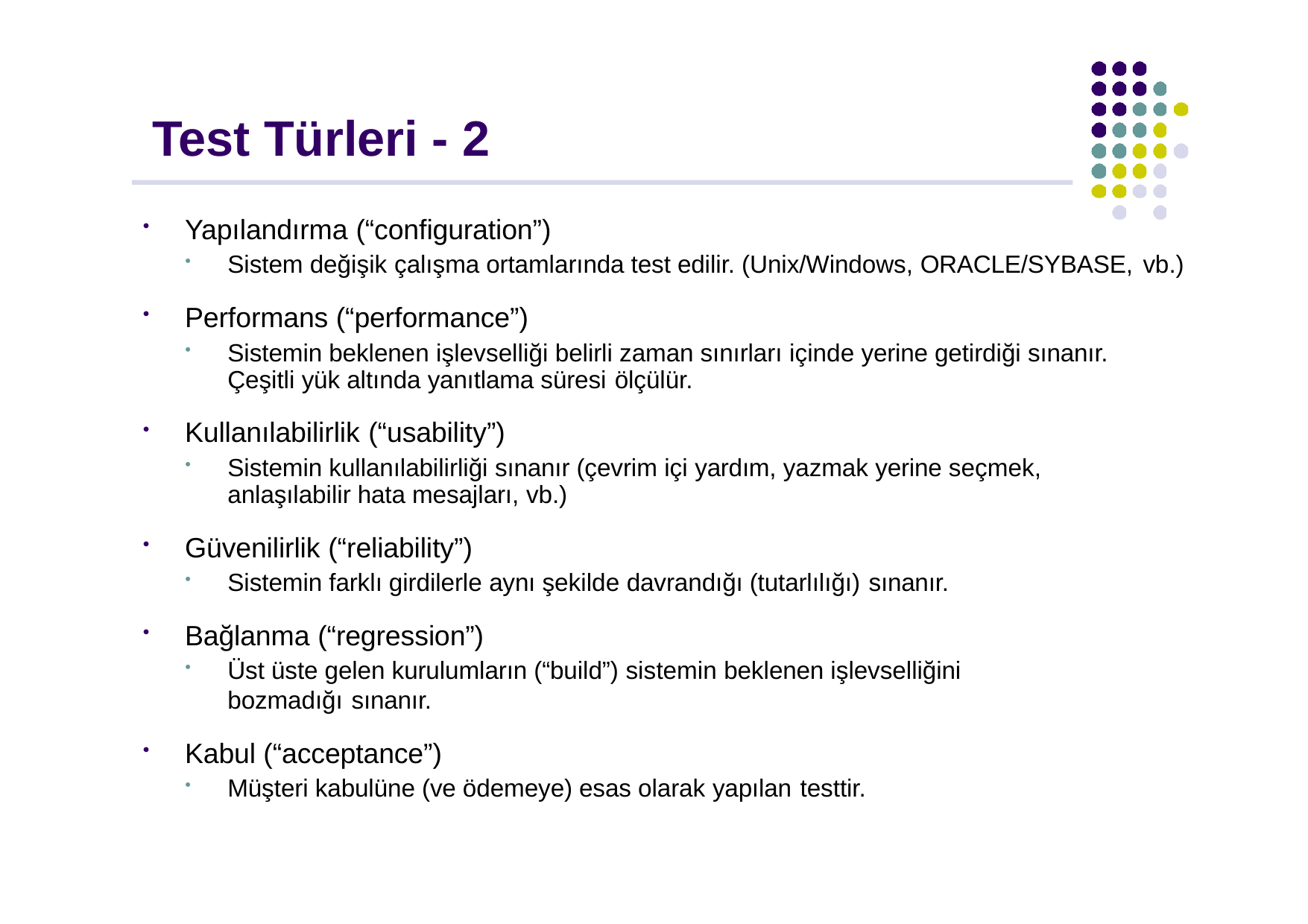

# Test Türleri - 2
Yapılandırma (“configuration”)
Sistem değişik çalışma ortamlarında test edilir. (Unix/Windows, ORACLE/SYBASE, vb.)
Performans (“performance”)
Sistemin beklenen işlevselliği belirli zaman sınırları içinde yerine getirdiği sınanır.  Çeşitli yük altında yanıtlama süresi ölçülür.
Kullanılabilirlik (“usability”)
Sistemin kullanılabilirliği sınanır (çevrim içi yardım, yazmak yerine seçmek,  anlaşılabilir hata mesajları, vb.)
Güvenilirlik (“reliability”)
Sistemin farklı girdilerle aynı şekilde davrandığı (tutarlılığı) sınanır.
Bağlanma (“regression”)
Üst üste gelen kurulumların (“build”) sistemin beklenen işlevselliğini bozmadığı sınanır.
Kabul (“acceptance”)
Müşteri kabulüne (ve ödemeye) esas olarak yapılan testtir.